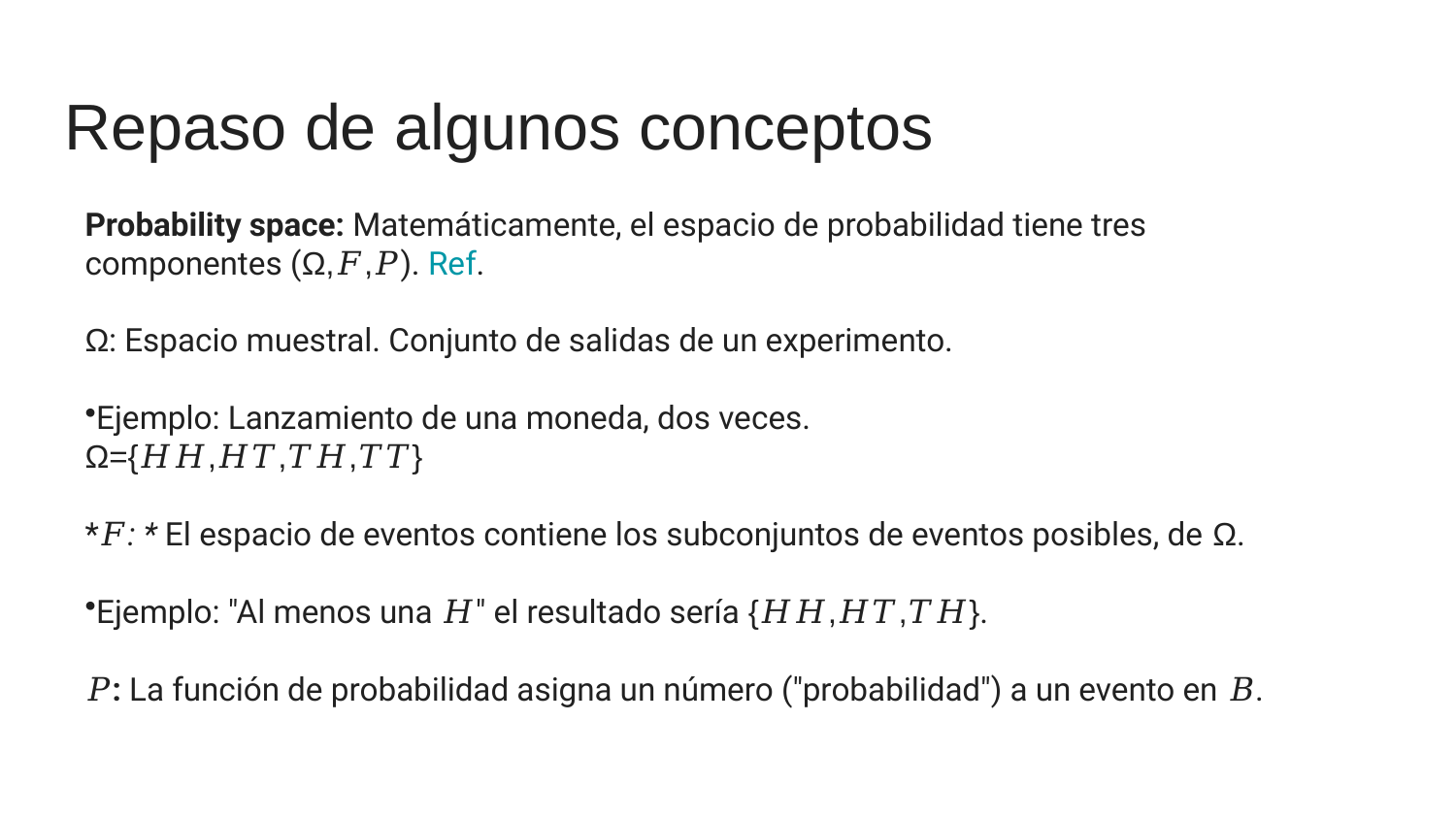

Repaso de algunos conceptos

Probability space: Matemáticamente, el espacio de probabilidad tiene tres componentes (Ω,𝐹,𝑃). Ref.

Ω: Espacio muestral. Conjunto de salidas de un experimento.

Ejemplo: Lanzamiento de una moneda, dos veces.
Ω={𝐻𝐻,𝐻𝑇,𝑇𝐻,𝑇𝑇}

*𝐹: * El espacio de eventos contiene los subconjuntos de eventos posibles, de Ω.

Ejemplo: "Al menos una 𝐻" el resultado sería {𝐻𝐻,𝐻𝑇,𝑇𝐻}.

𝑃: La función de probabilidad asigna un número ("probabilidad") a un evento en 𝐵.